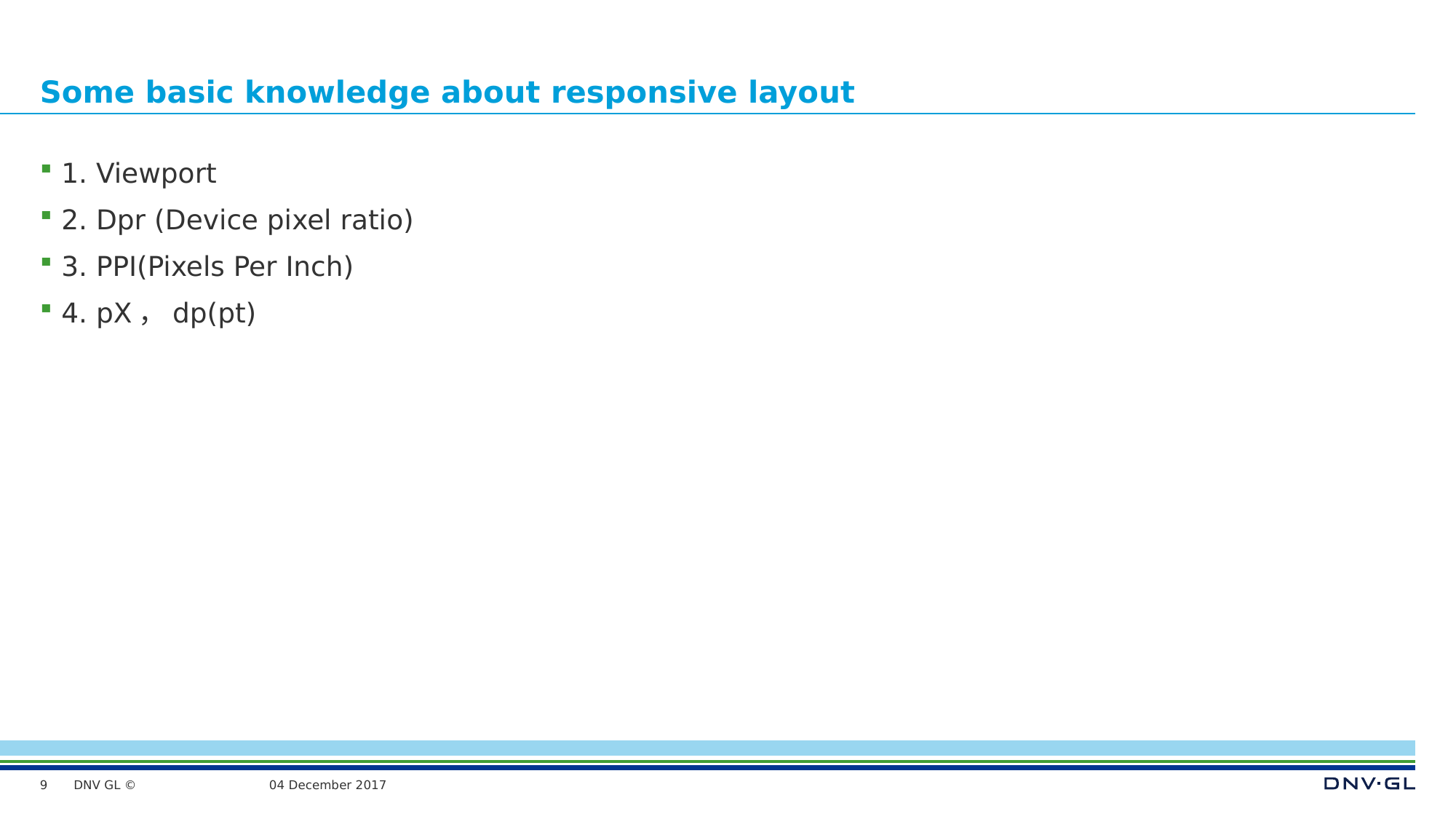

# Some basic knowledge about responsive layout
1. Viewport
2. Dpr (Device pixel ratio)
3. PPI(Pixels Per Inch)
4. pX，dp(pt)

9